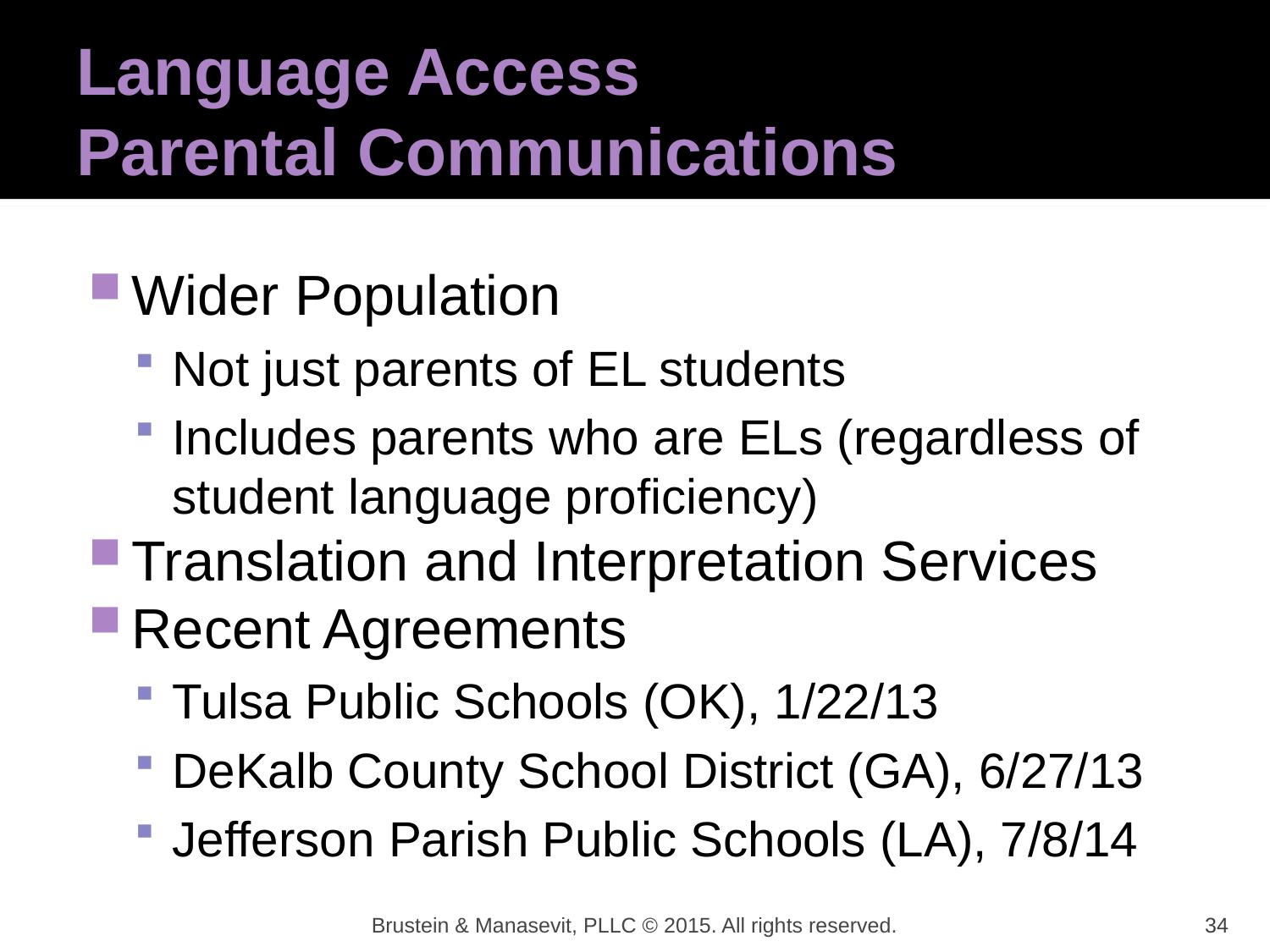

# Language Access Parental Communications
Wider Population
Not just parents of EL students
Includes parents who are ELs (regardless of student language proficiency)
Translation and Interpretation Services
Recent Agreements
Tulsa Public Schools (OK), 1/22/13
DeKalb County School District (GA), 6/27/13
Jefferson Parish Public Schools (LA), 7/8/14
Brustein & Manasevit, PLLC © 2015. All rights reserved.
34